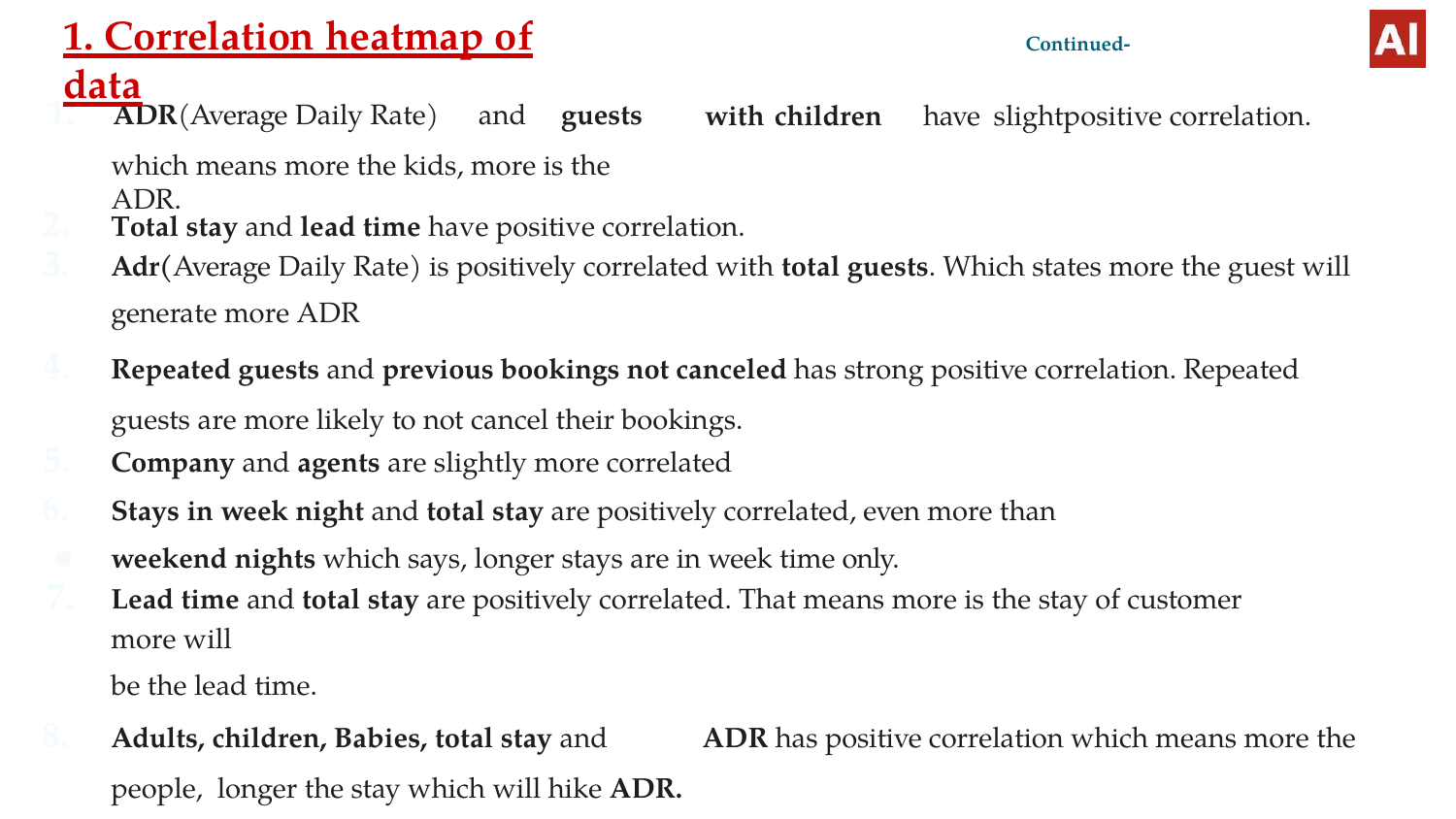

# 1. Correlation heatmap of data
Continued-
1.	ADR(Average Daily Rate)	and	guests
which means more the kids, more is the ADR.
with children
have slightpositive correlation.
Total stay and lead time have positive correlation.
Adr(Average Daily Rate) is positively correlated with total guests. Which states more the guest will
generate more ADR
Repeated guests and previous bookings not canceled has strong positive correlation. Repeated  guests are more likely to not cancel their bookings.
Company and agents are slightly more correlated
Stays in week night and total stay are positively correlated, even more than
weekend nights which says, longer stays are in week time only.
Lead time and total stay are positively correlated. That means more is the stay of customer more will
be the lead time.
Adults, children, Babies, total stay and	ADR has positive correlation which means more the people,  longer the stay which will hike ADR.